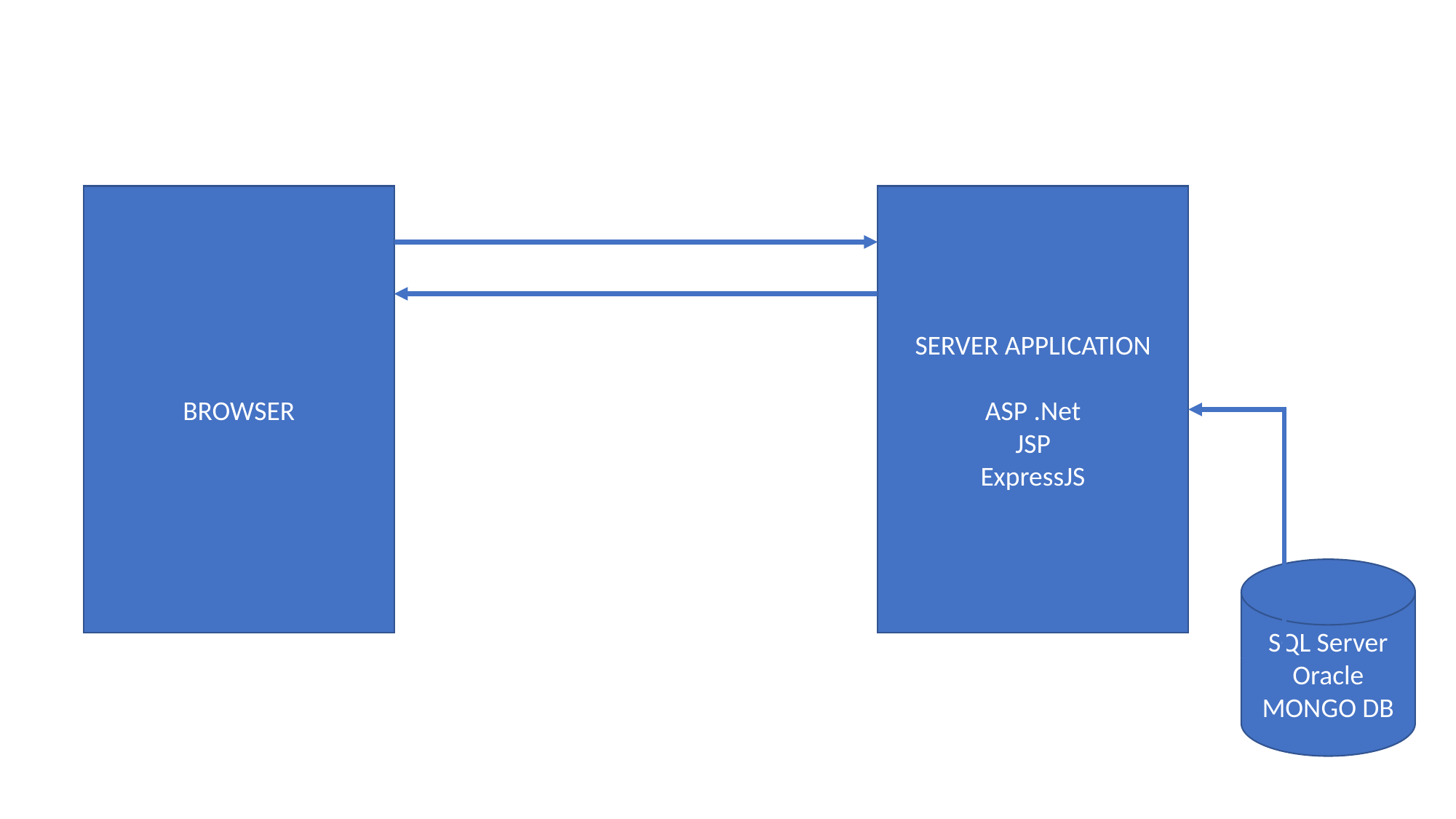

BROWSER
SERVER APPLICATION

ASP .Net
JSP
ExpressJS
SQL Server
Oracle
MONGO DB